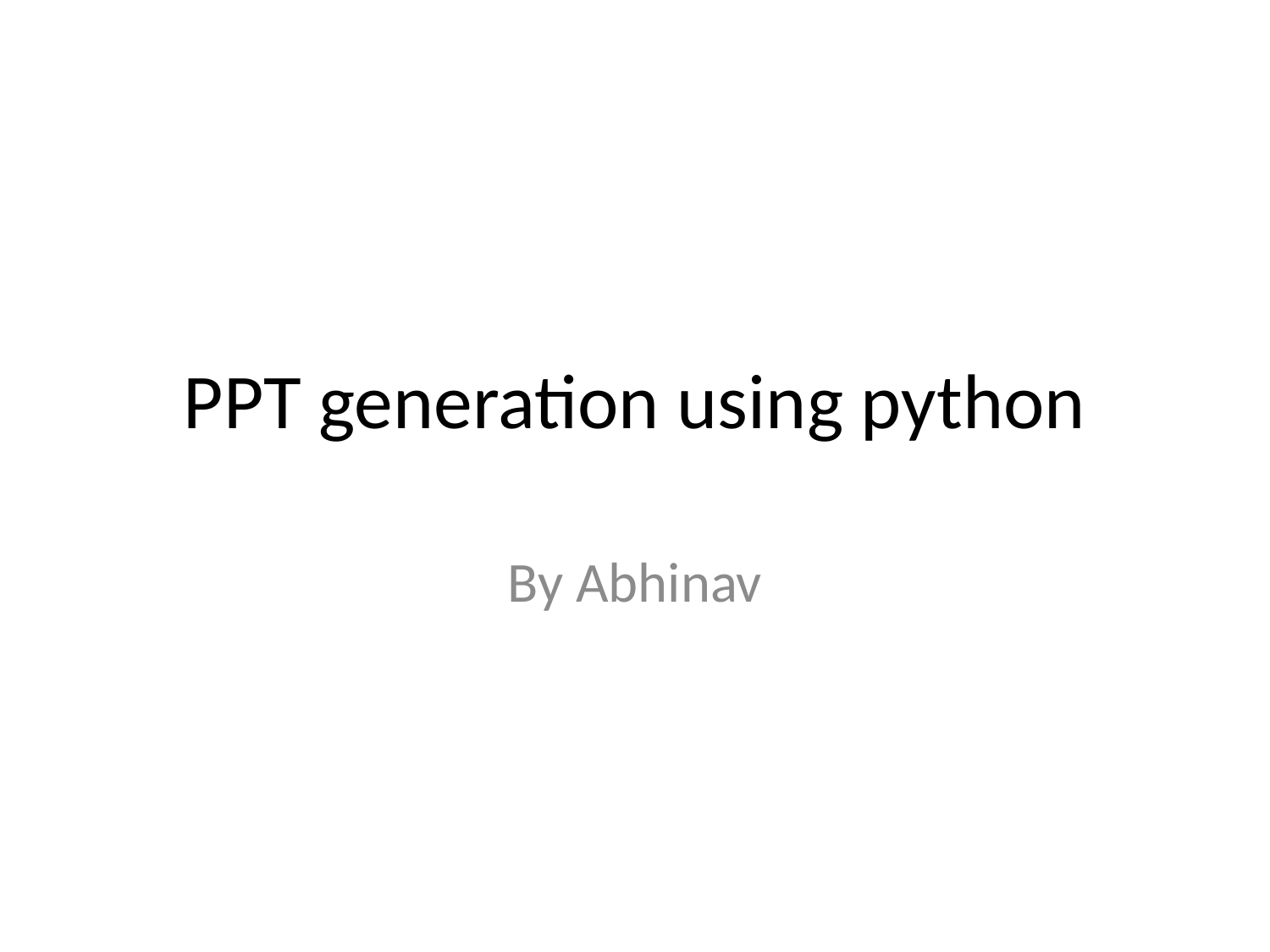

# PPT generation using python
By Abhinav